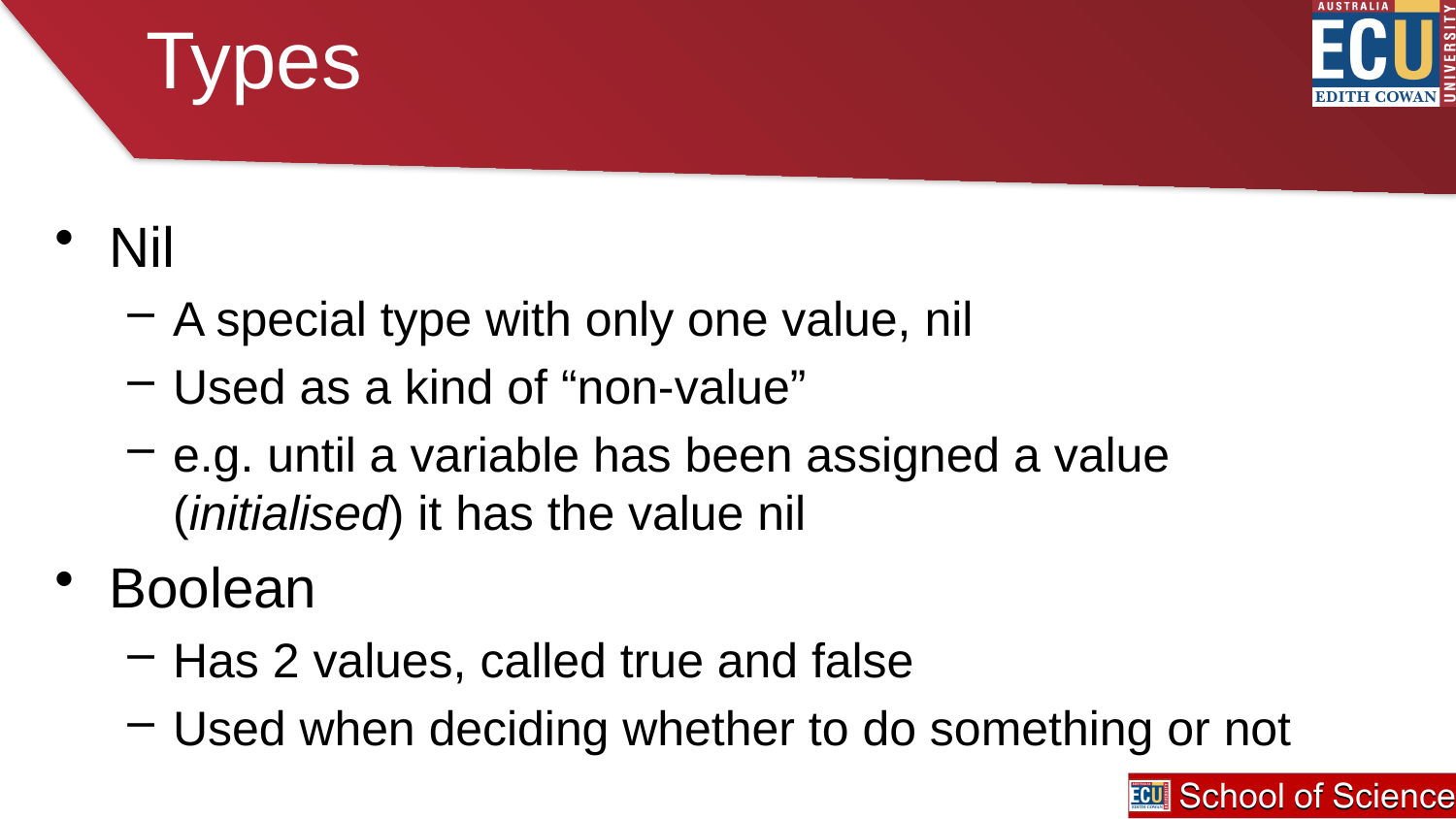

# Types
Nil
A special type with only one value, nil
Used as a kind of “non-value”
e.g. until a variable has been assigned a value (initialised) it has the value nil
Boolean
Has 2 values, called true and false
Used when deciding whether to do something or not